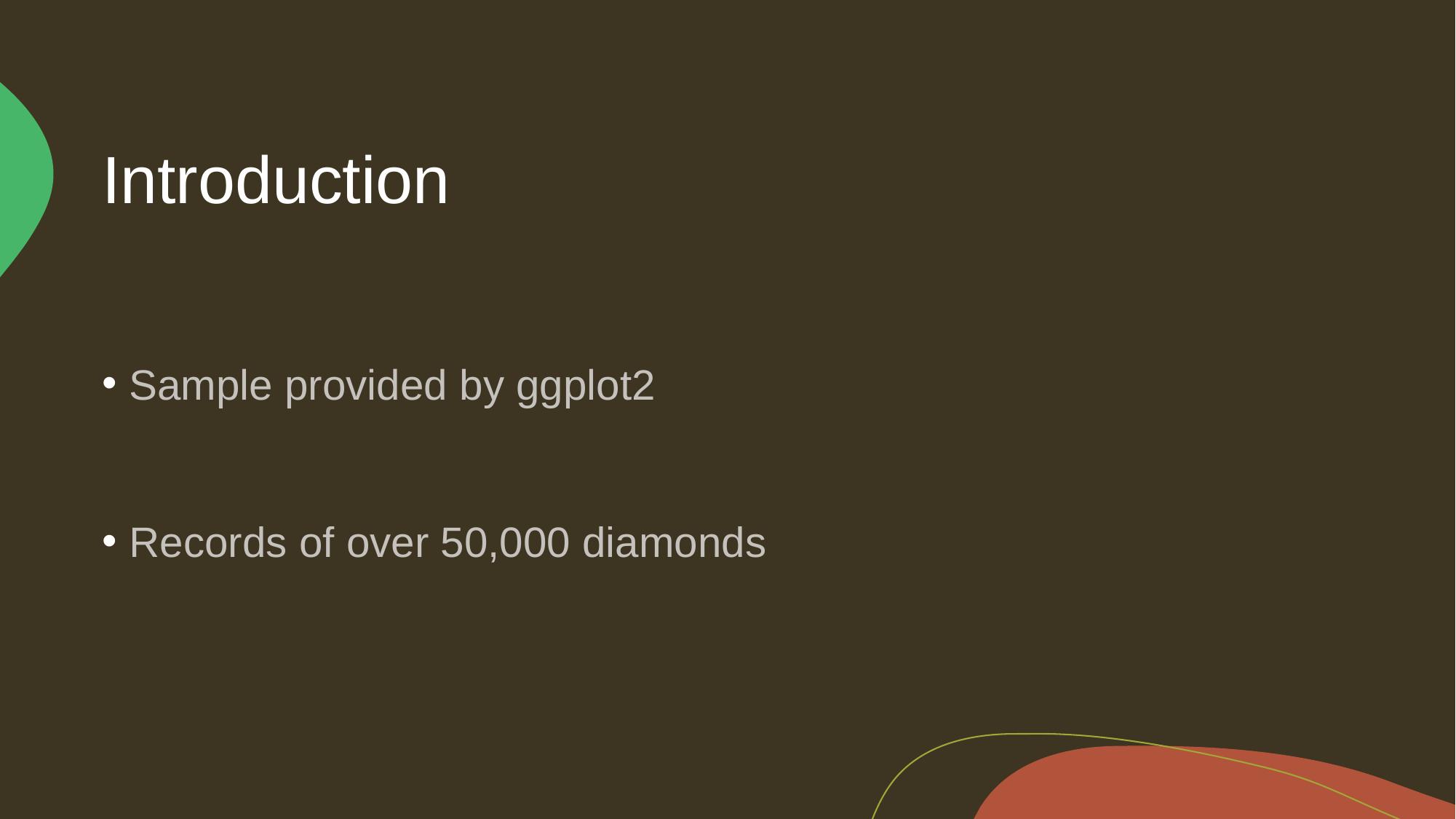

# Introduction

Sample provided by ggplot2

Records of over 50,000 diamonds